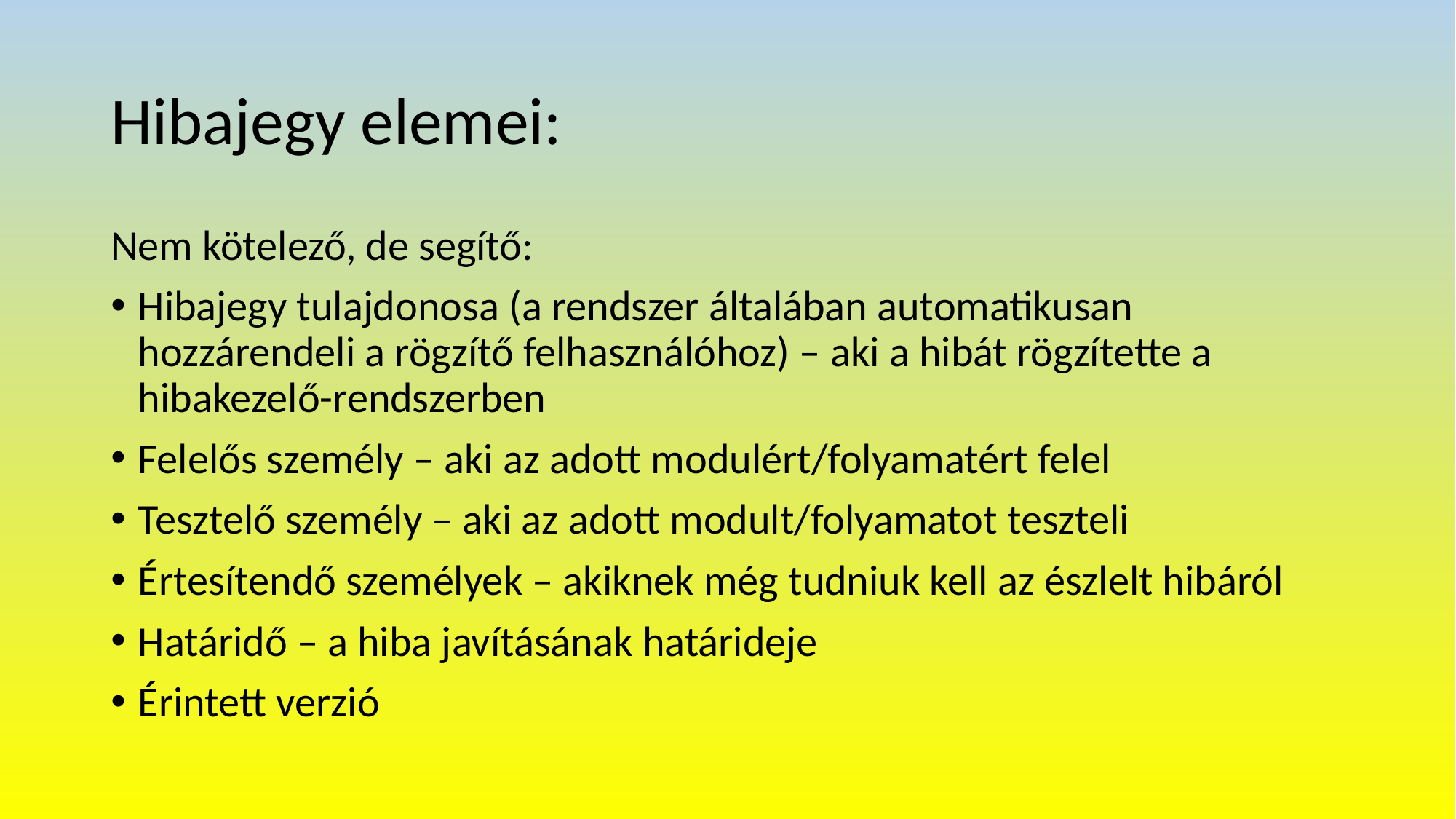

# Hibajegy elemei:
Nem kötelező, de segítő:
Hibajegy tulajdonosa (a rendszer általában automatikusan hozzárendeli a rögzítő felhasználóhoz) – aki a hibát rögzítette a hibakezelő-rendszerben
Felelős személy – aki az adott modulért/folyamatért felel
Tesztelő személy – aki az adott modult/folyamatot teszteli
Értesítendő személyek – akiknek még tudniuk kell az észlelt hibáról
Határidő – a hiba javításának határideje
Érintett verzió